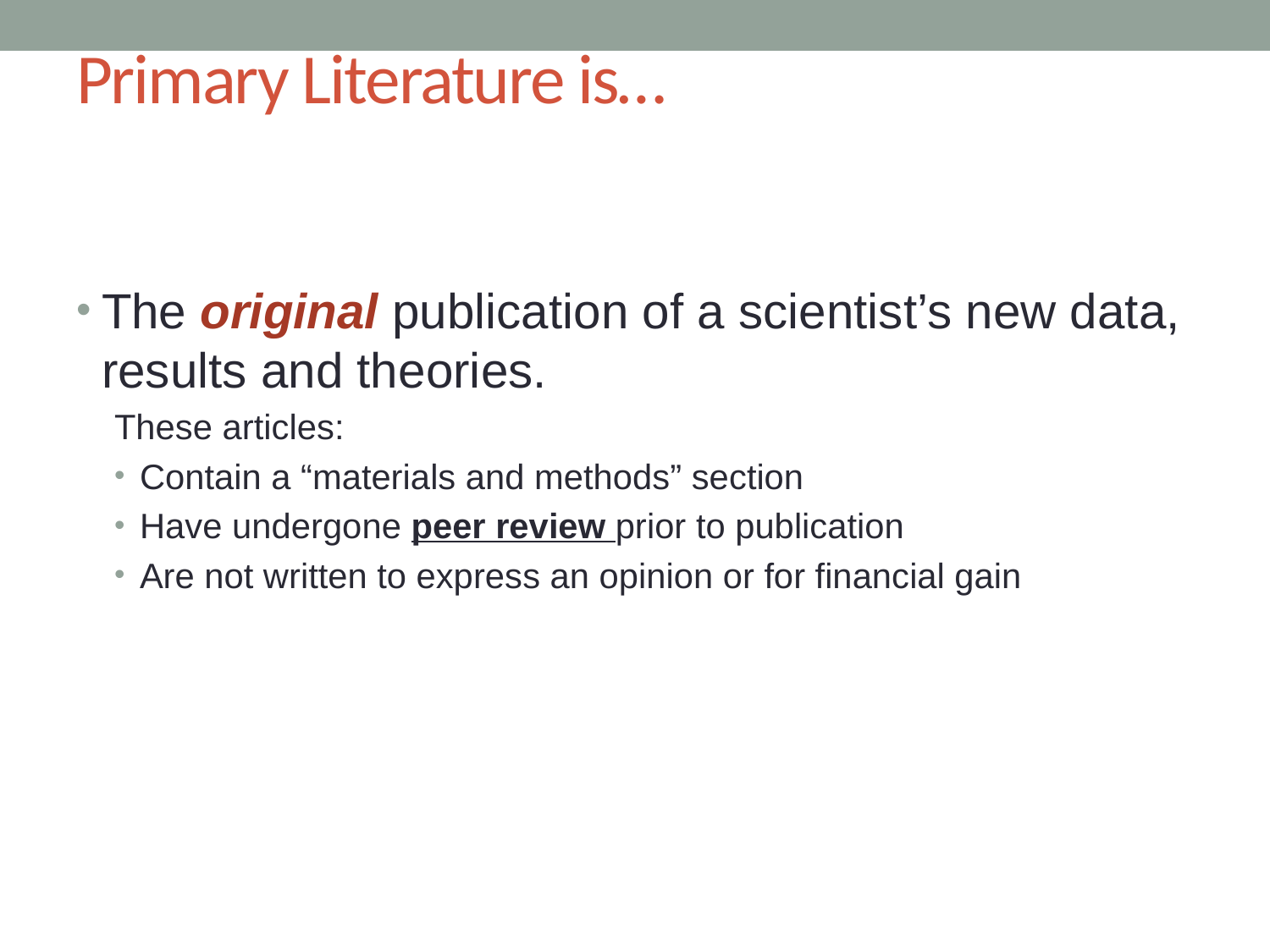

# Primary Literature is…
The original publication of a scientist’s new data, results and theories.
These articles:
Contain a “materials and methods” section
Have undergone peer review prior to publication
Are not written to express an opinion or for financial gain